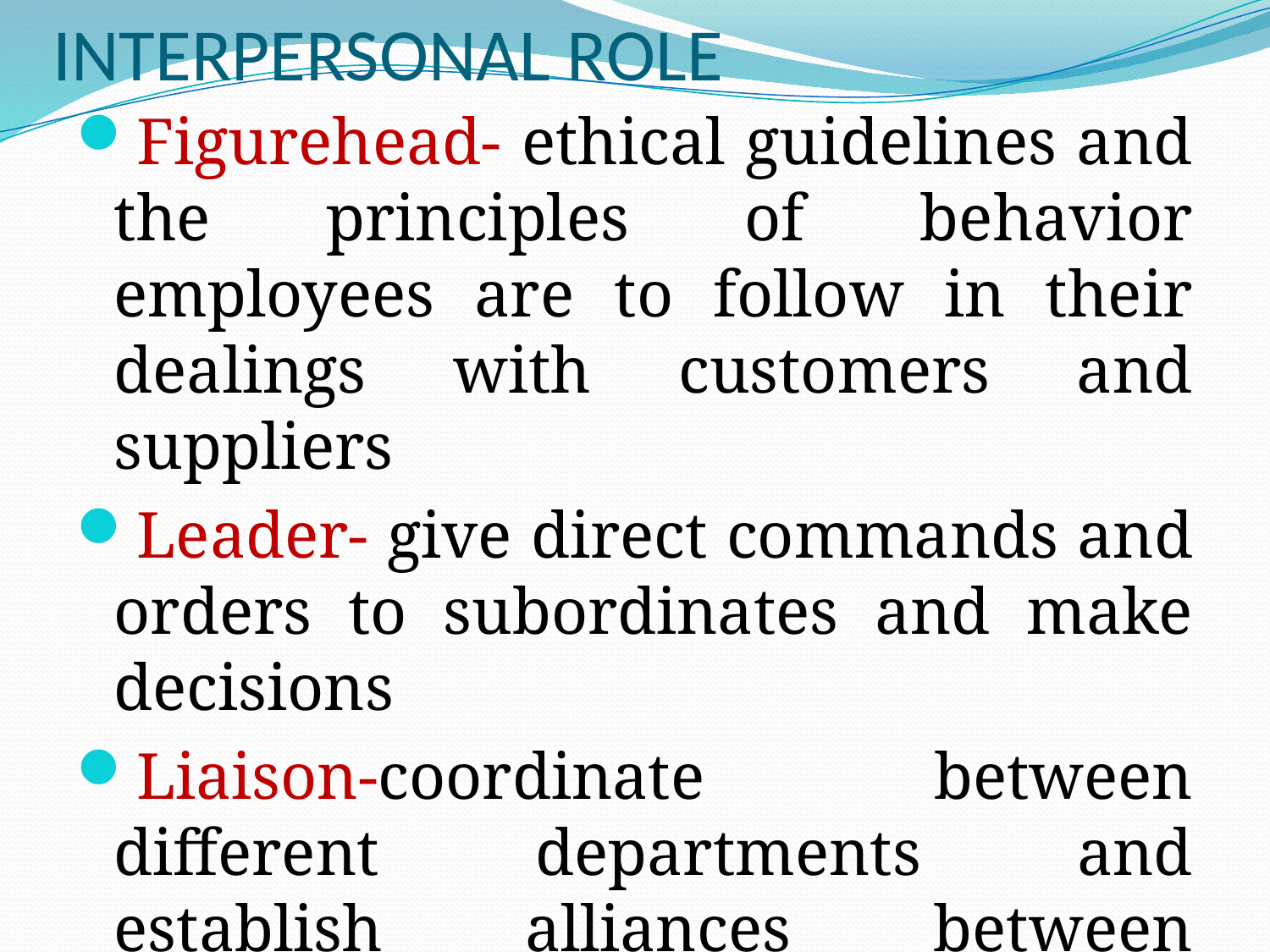

# INTERPERSONAL ROLE
Figurehead- ethical guidelines and the principles of behavior employees are to follow in their dealings with customers and suppliers
Leader- give direct commands and orders to subordinates and make decisions
Liaison-coordinate between different departments and establish alliances between different organizations